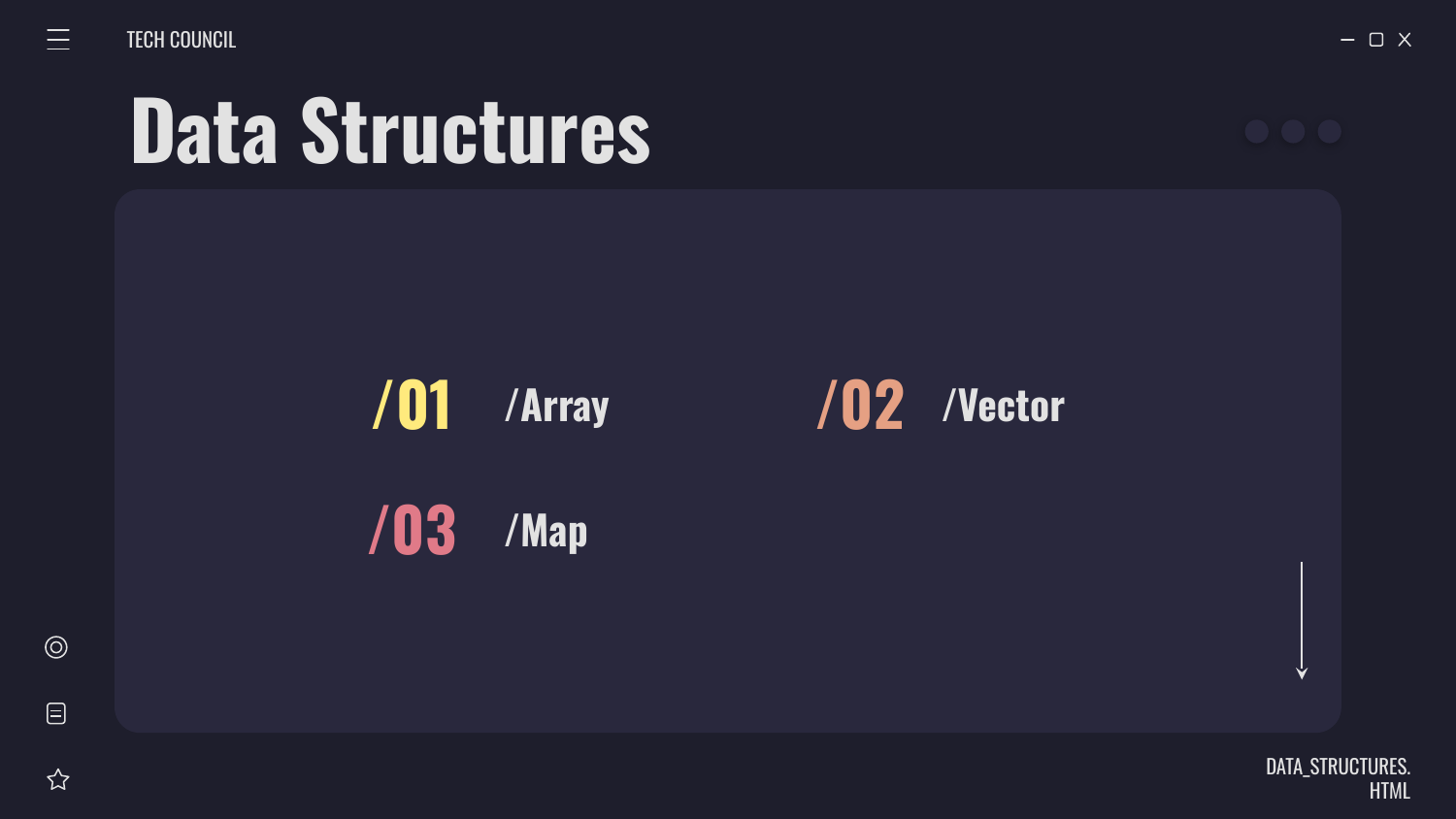

TECH COUNCIL

Data Structures

/01
/02
# /Array
/Vector
/03
/Map

DATA_STRUCTURES.HTML